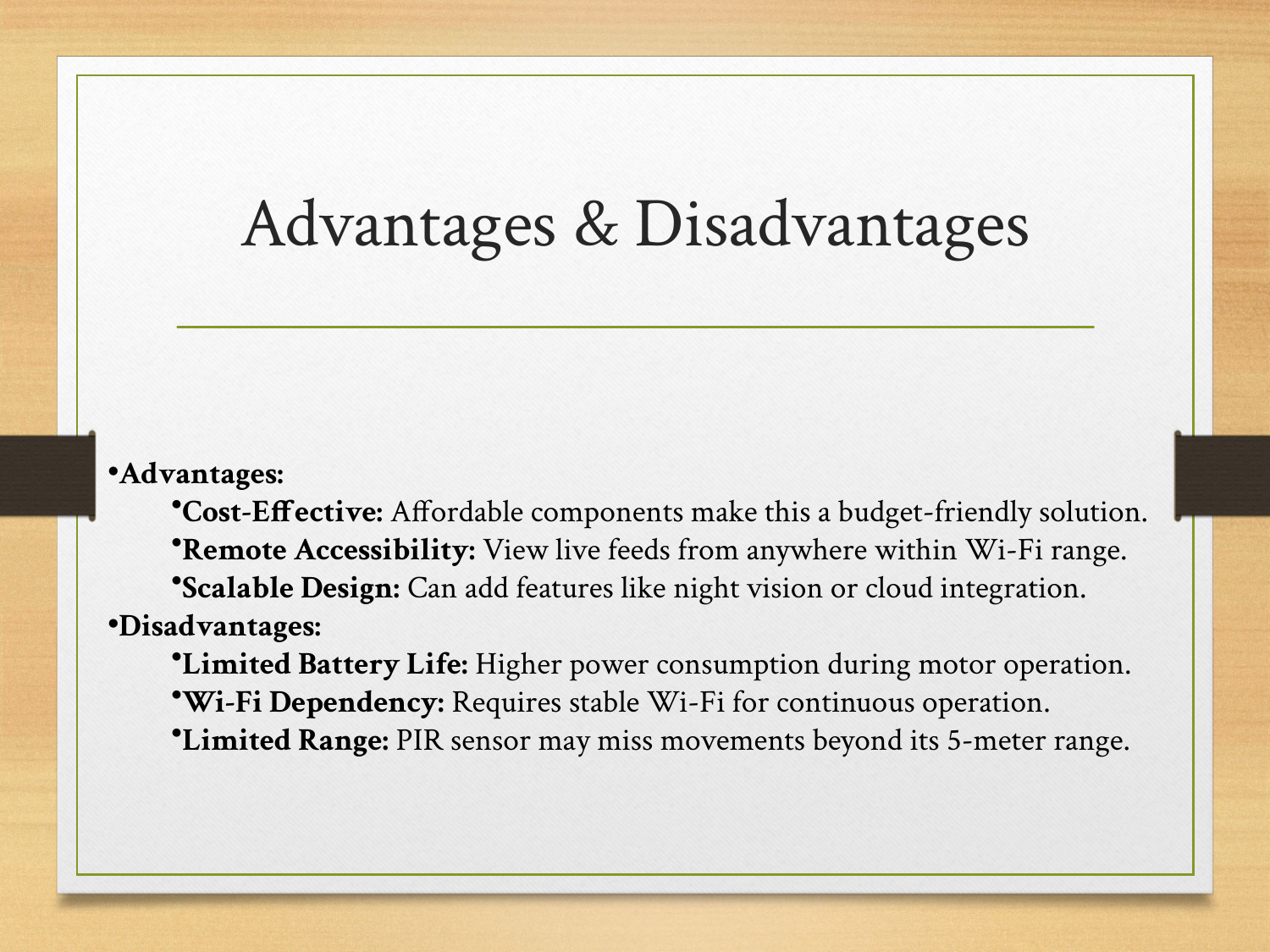

# Advantages & Disadvantages

Advantages:
Cost-Effective: Affordable components make this a budget-friendly solution.
Remote Accessibility: View live feeds from anywhere within Wi-Fi range.
Scalable Design: Can add features like night vision or cloud integration.
Disadvantages:
Limited Battery Life: Higher power consumption during motor operation.
Wi-Fi Dependency: Requires stable Wi-Fi for continuous operation.
Limited Range: PIR sensor may miss movements beyond its 5-meter range.